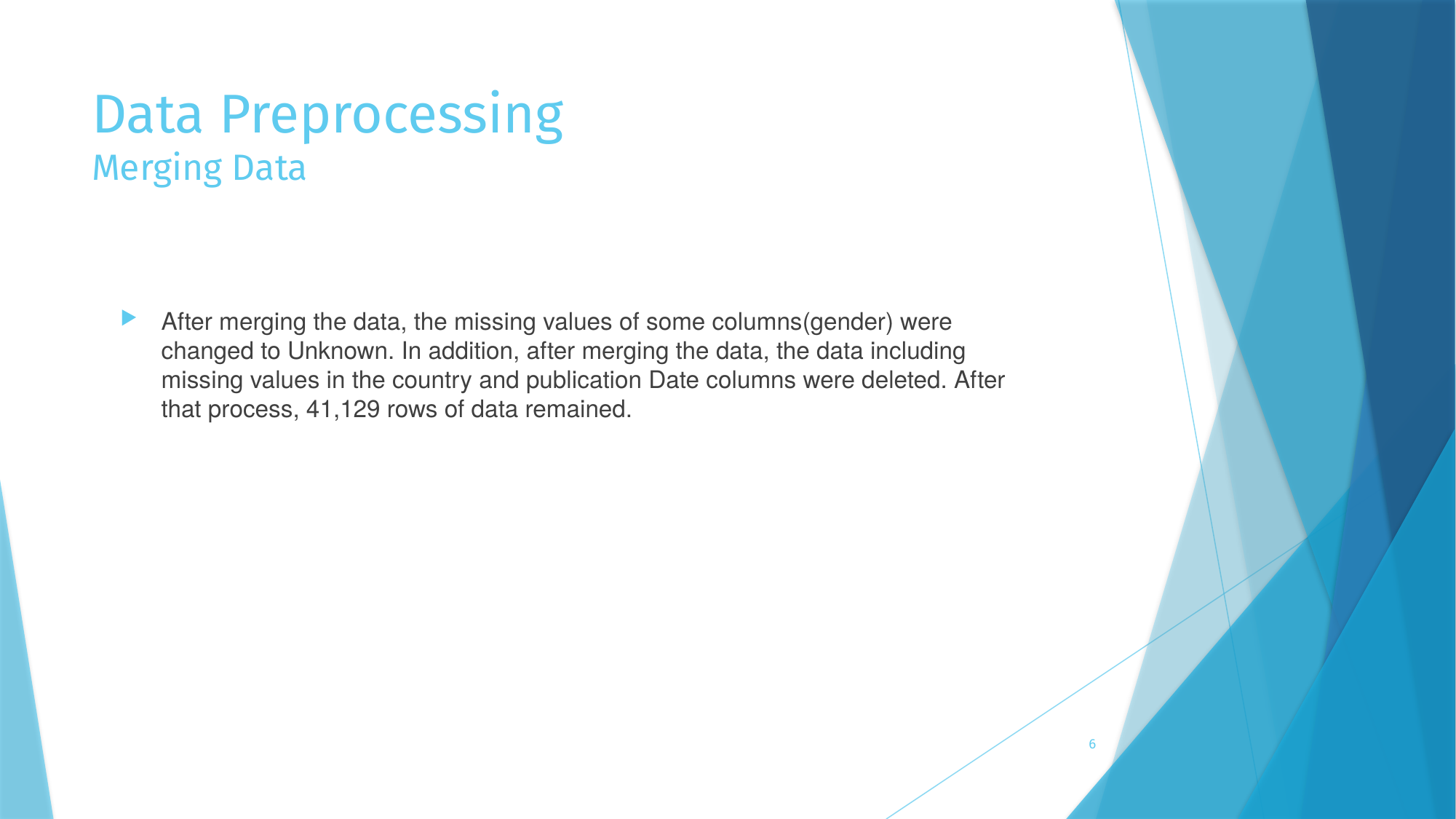

# Data Preprocessing Merging Data
After merging the data, the missing values of some columns(gender) were changed to Unknown. In addition, after merging the data, the data including missing values in the country and publication Date columns were deleted. After that process, 41,129 rows of data remained.
6